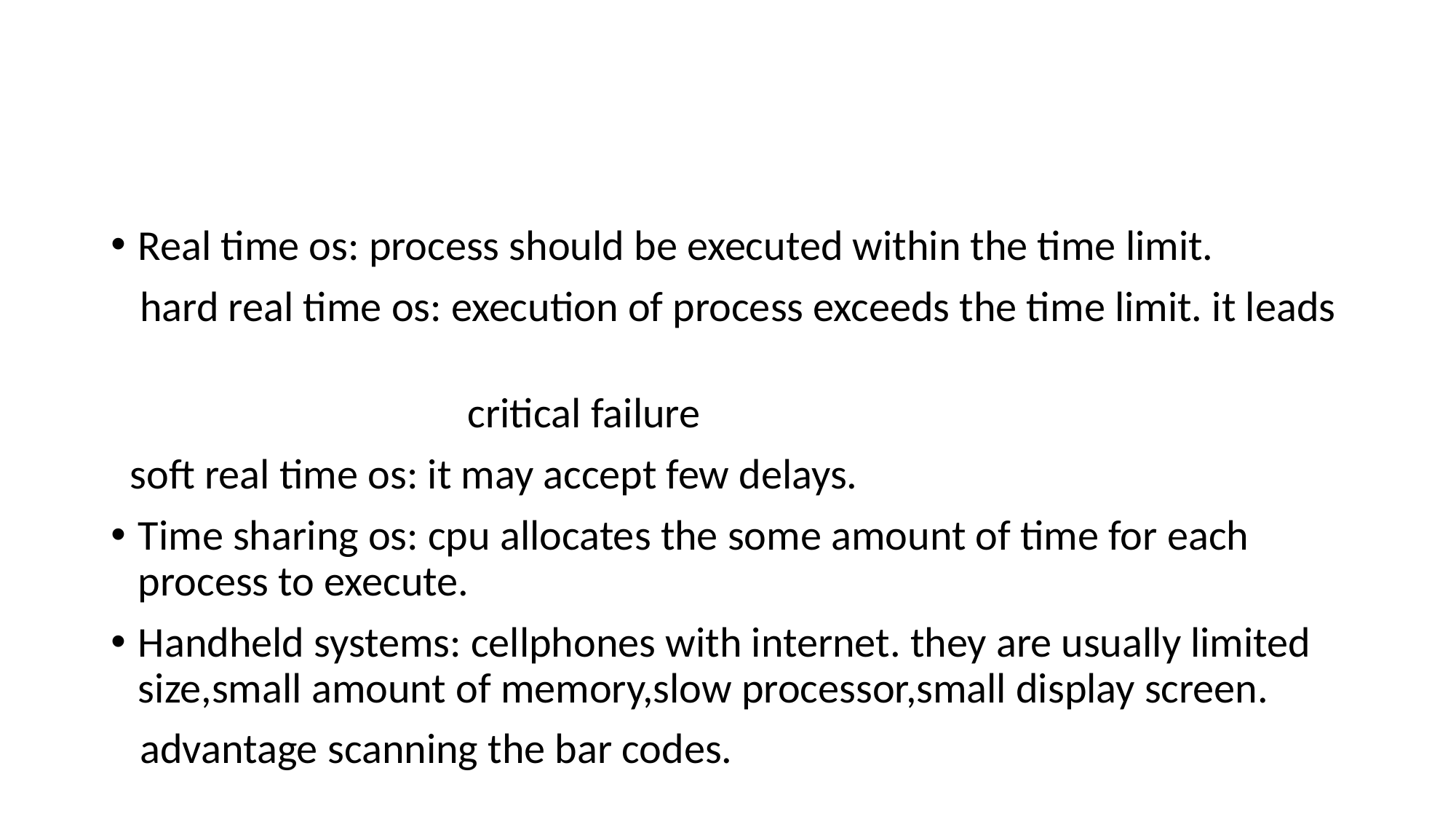

#
Real time os: process should be executed within the time limit.
   hard real time os: execution of process exceeds the time limit. it leads
                                     critical failure
  soft real time os: it may accept few delays.
Time sharing os: cpu allocates the some amount of time for each process to execute.
Handheld systems: cellphones with internet. they are usually limited size,small amount of memory,slow processor,small display screen.
   advantage scanning the bar codes.